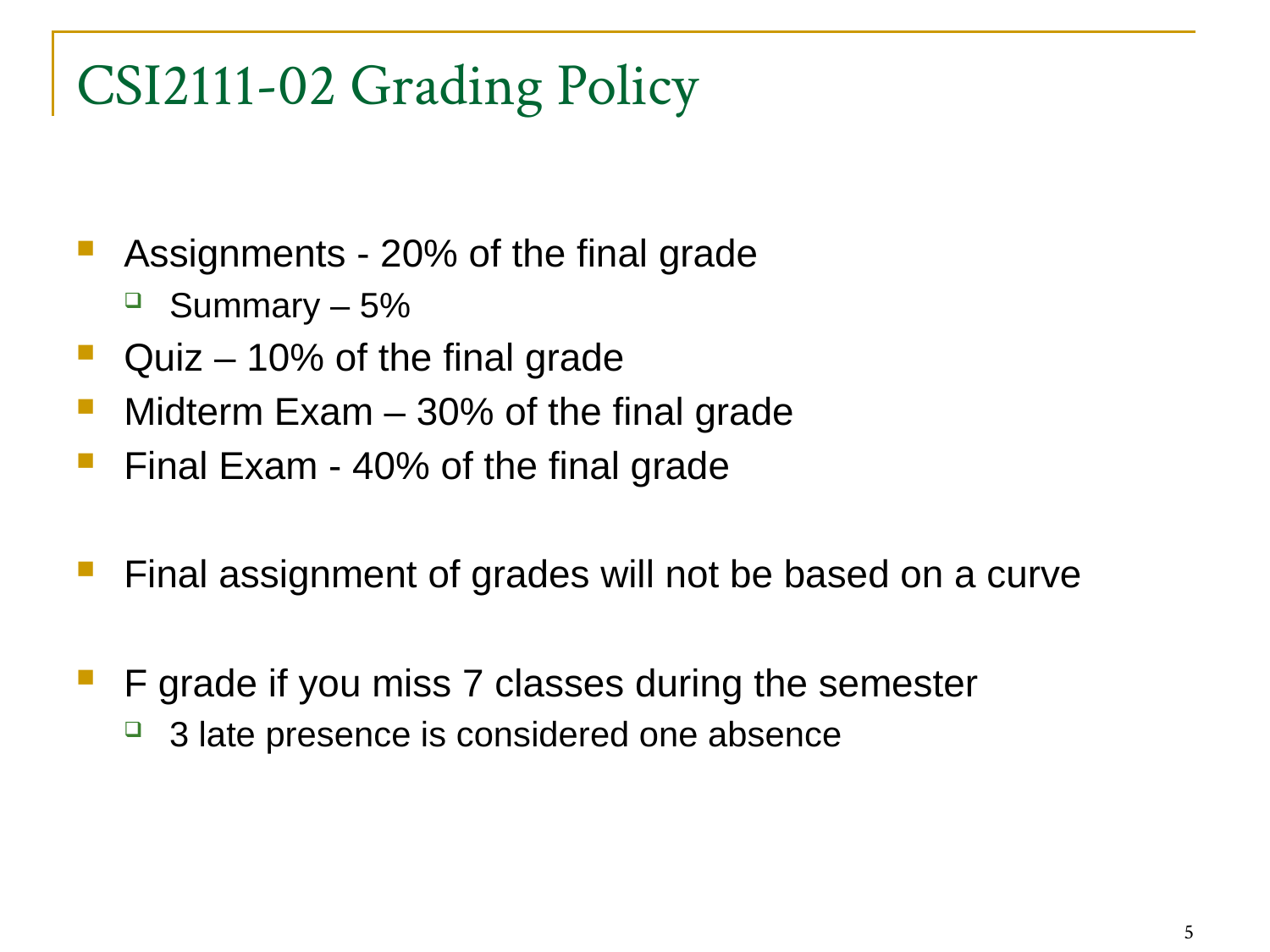

# CSI2111-02 Grading Policy
Assignments - 20% of the final grade
Summary – 5%
Quiz – 10% of the final grade
Midterm Exam – 30% of the final grade
Final Exam - 40% of the final grade

Final assignment of grades will not be based on a curve

F grade if you miss 7 classes during the semester
3 late presence is considered one absence
5